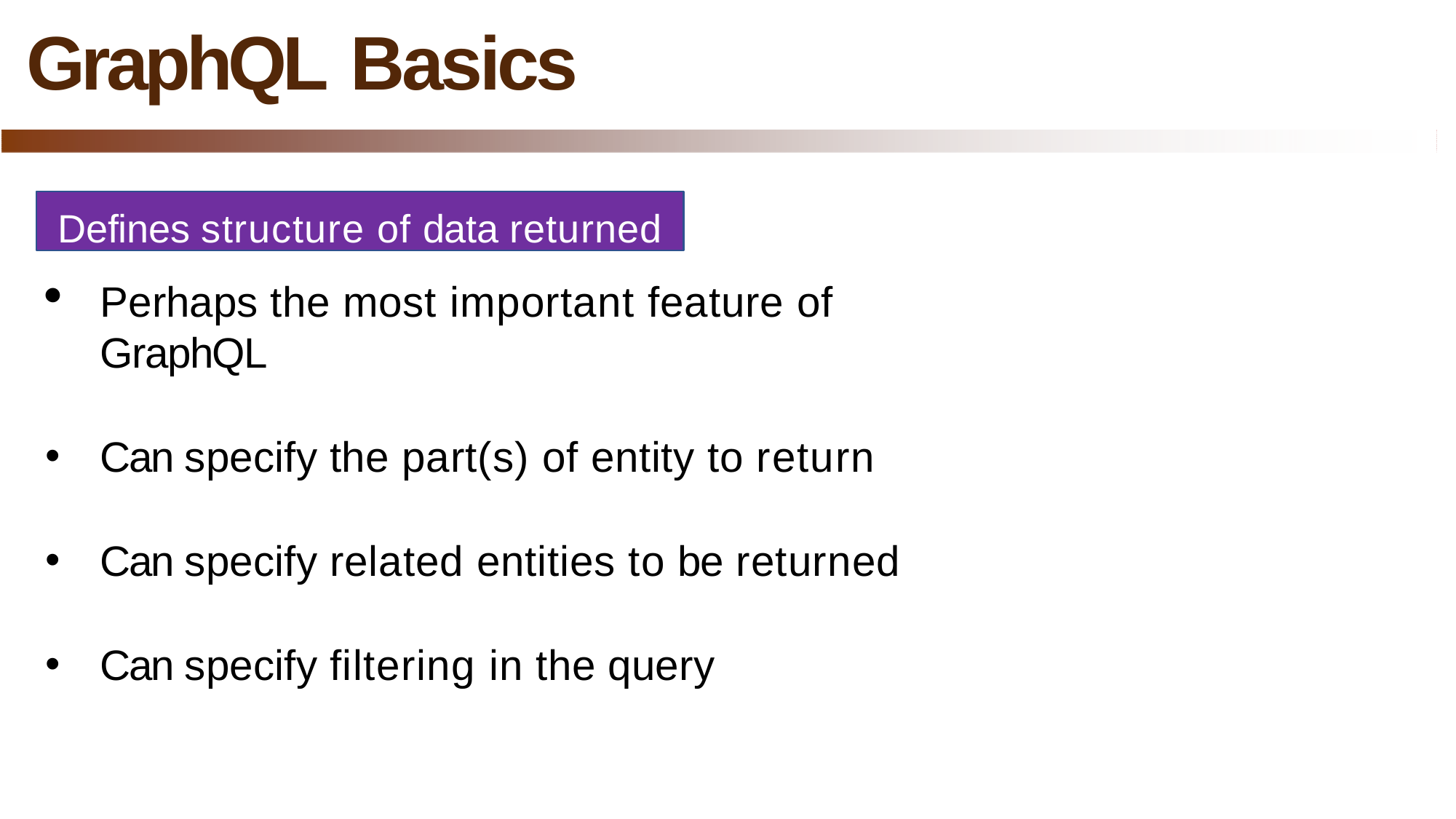

# GraphQL Basics

Defines structure of data returned
Perhaps the most important feature of GraphQL

Can specify the part(s) of entity to return

Can specify related entities to be returned

Can specify filtering in the query